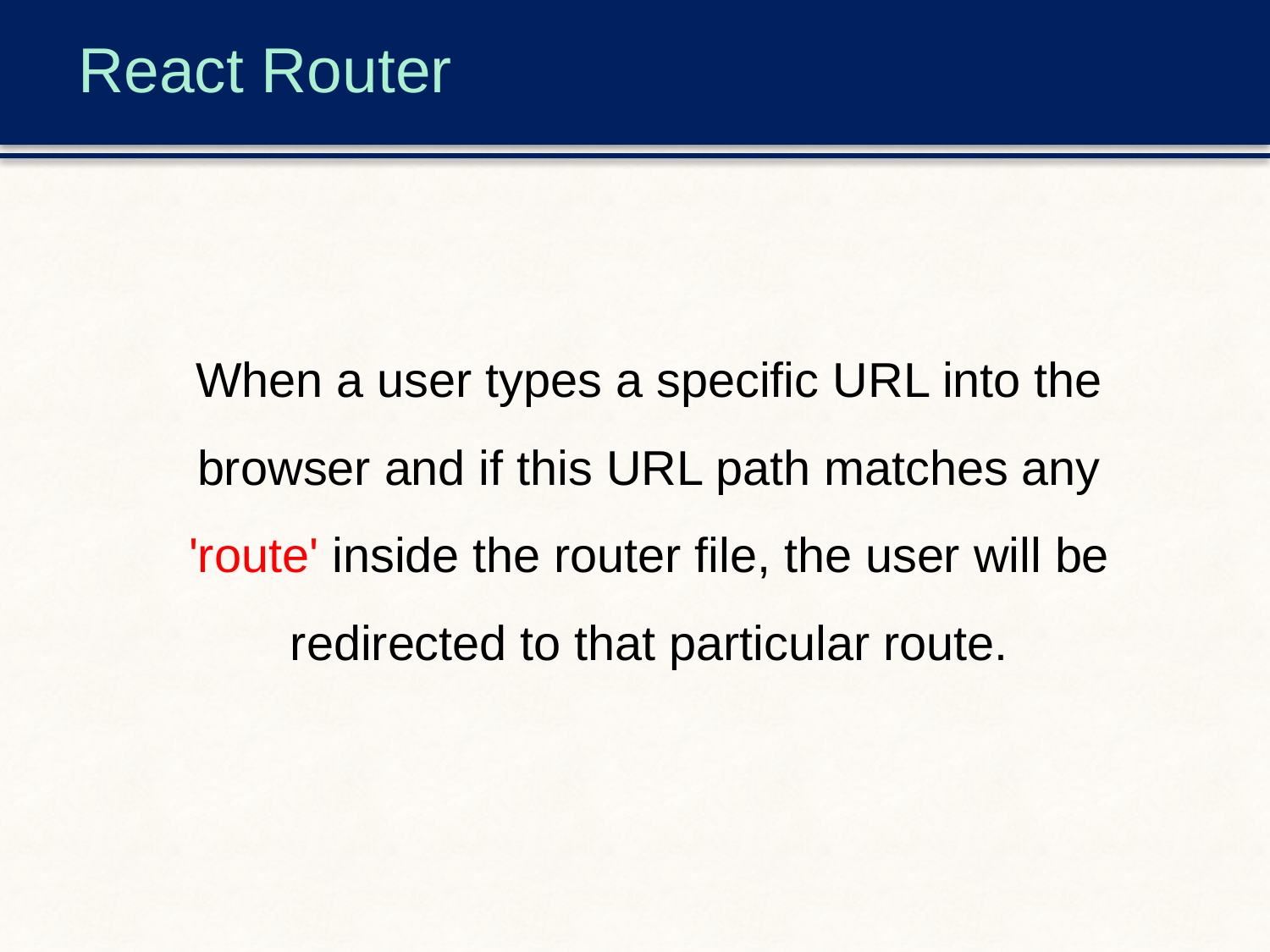

# React Router
When a user types a specific URL into the browser and if this URL path matches any 'route' inside the router file, the user will be redirected to that particular route.